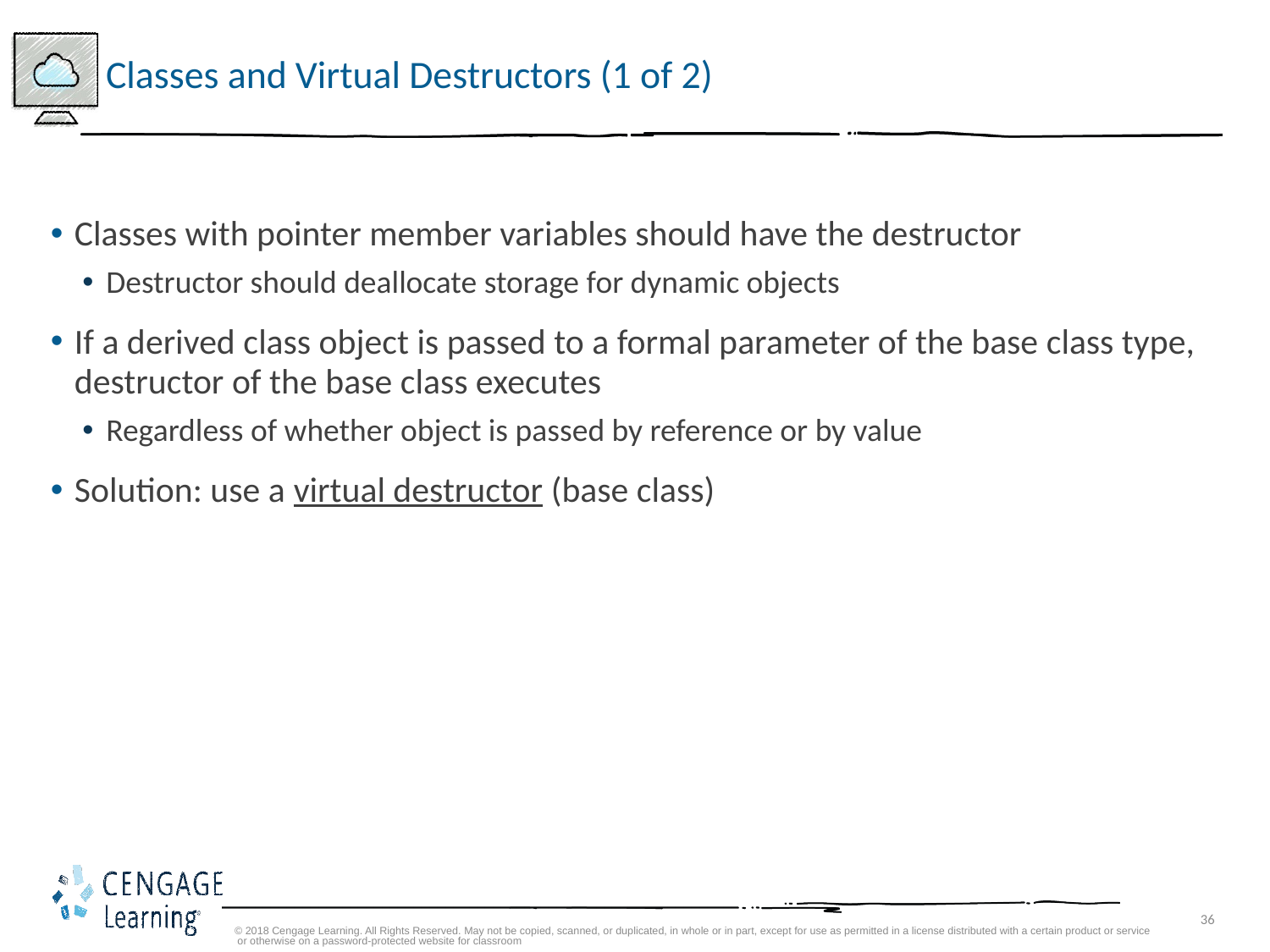

# Classes and Virtual Destructors (1 of 2)
Classes with pointer member variables should have the destructor
Destructor should deallocate storage for dynamic objects
If a derived class object is passed to a formal parameter of the base class type, destructor of the base class executes
Regardless of whether object is passed by reference or by value
Solution: use a virtual destructor (base class)
© 2018 Cengage Learning. All Rights Reserved. May not be copied, scanned, or duplicated, in whole or in part, except for use as permitted in a license distributed with a certain product or service or otherwise on a password-protected website for classroom